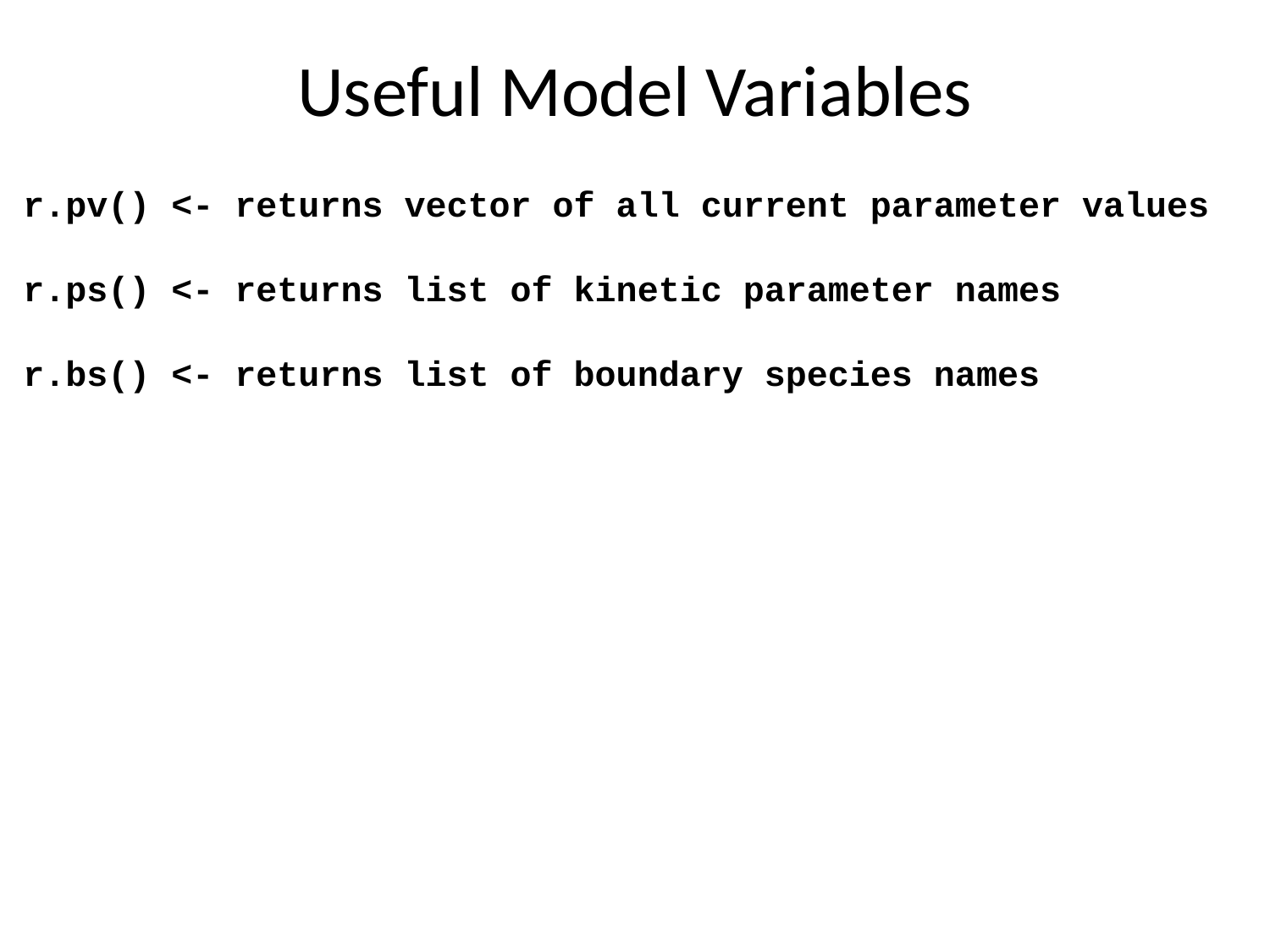

# Useful Model Variables

r.pv() <- returns vector of all current parameter values

r.ps() <- returns list of kinetic parameter names

r.bs() <- returns list of boundary species names